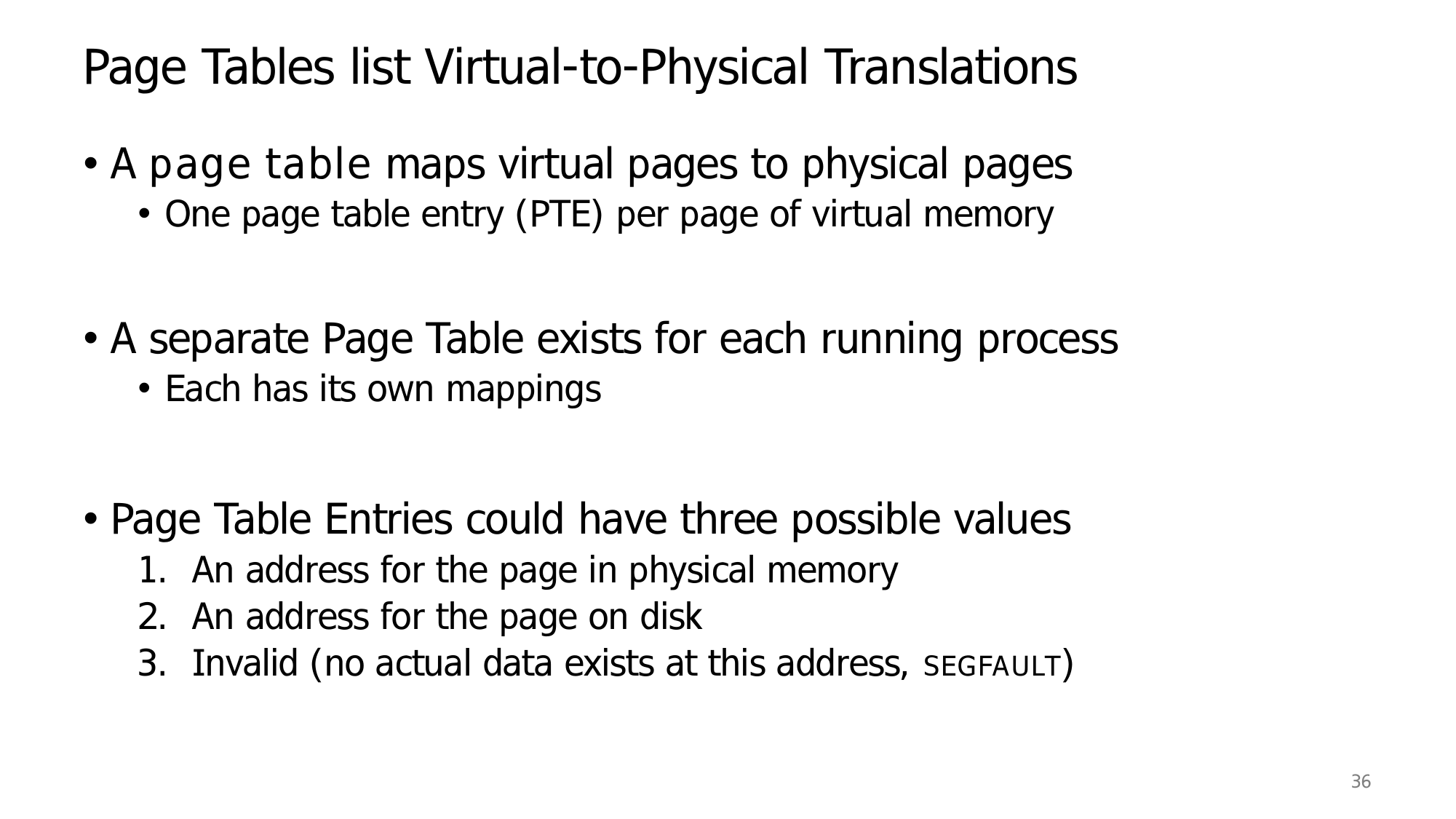

# Page Tables list Virtual-to-Physical Translations
A page table maps virtual pages to physical pages
One page table entry (PTE) per page of virtual memory

A separate Page Table exists for each running process
Each has its own mappings

Page Table Entries could have three possible values
An address for the page in physical memory
An address for the page on disk
Invalid (no actual data exists at this address, SEGFAULT)
36